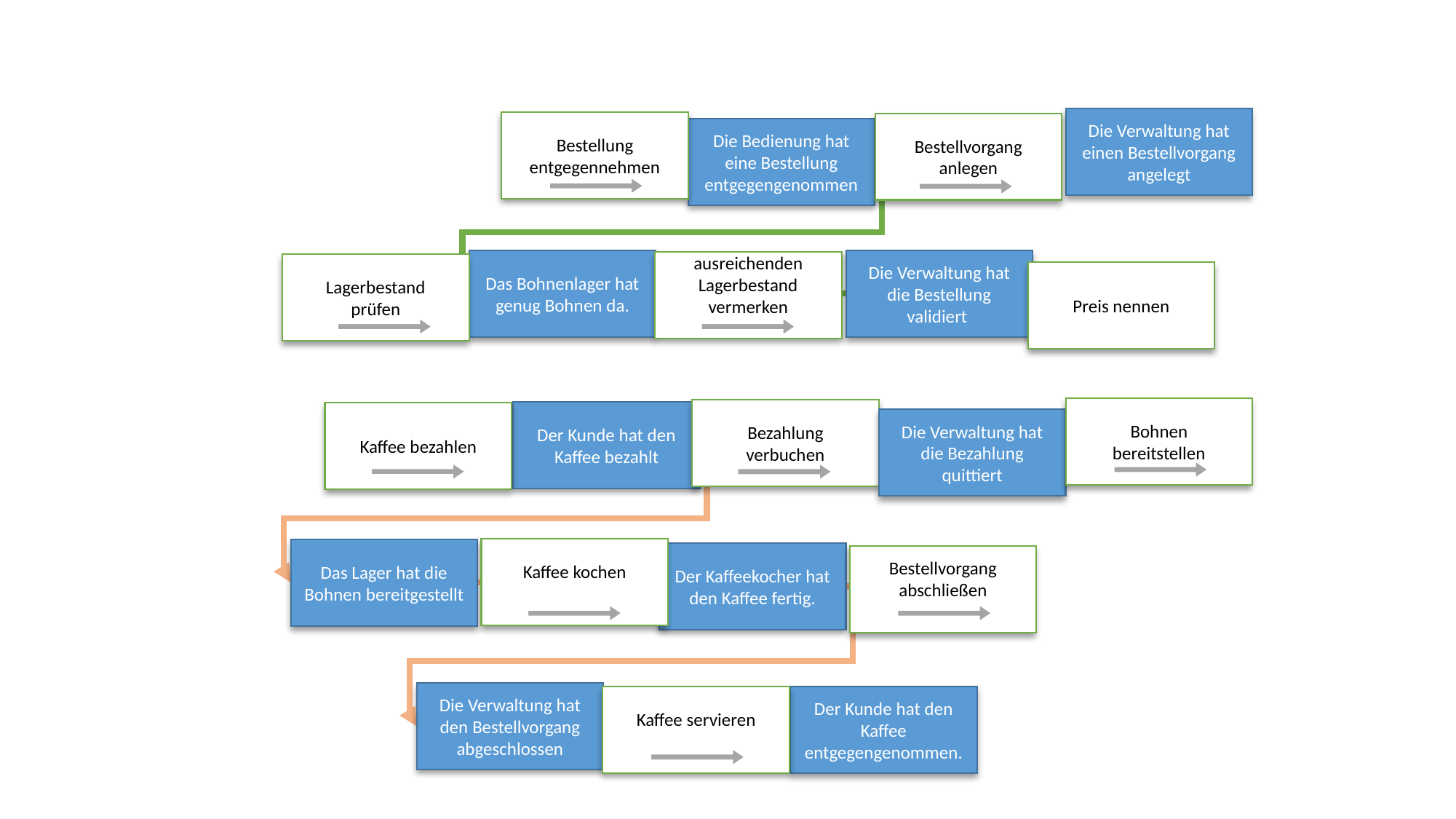

Die Verwaltung hat einen Bestellvorgang angelegt
Bestellung entgegennehmen

Bestellvorgang anlegen
Die Bedienung hat eine Bestellung entgegengenommen

Das Bohnenlager hat genug Bohnen da.
Die Verwaltung hat die Bestellung validiert
ausreichenden Lagerbestand vermerken

Lagerbestand
prüfen
Preis nennen

Bohnen
bereitstellen
Bezahlung
verbuchen
Der Kunde hat den Kaffee bezahlt
Kaffee bezahlen
Die Verwaltung hat die Bezahlung quittiert

Kaffee kochen

Das Lager hat die Bohnen bereitgestellt
Der Kaffeekocher hat den Kaffee fertig.
Bestellvorgang
abschließen

Die Verwaltung hat den Bestellvorgang abgeschlossen
Kaffee servieren

Der Kunde hat den Kaffee entgegengenommen.